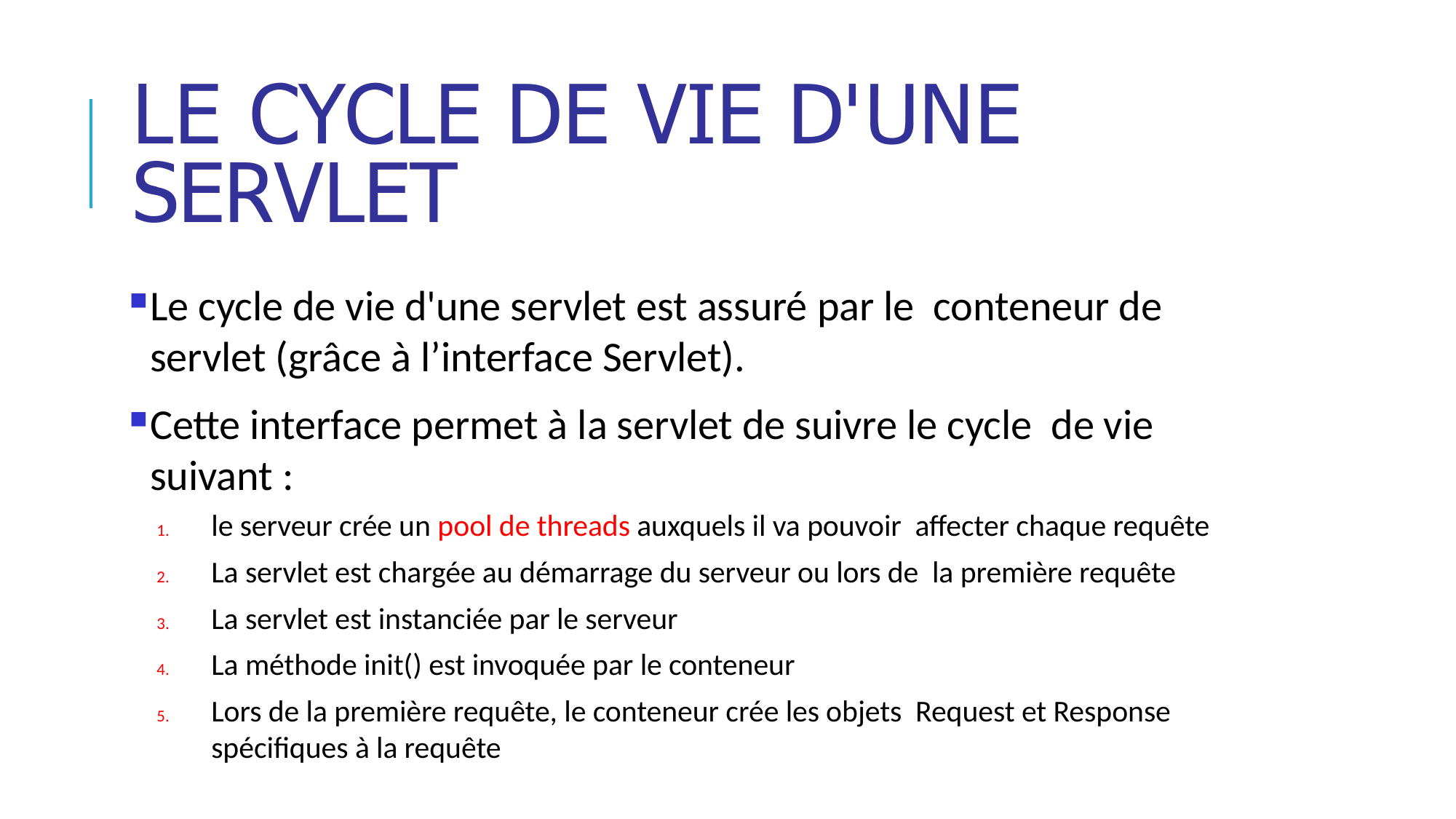

# Le cycle de vie d'une servlet
Le cycle de vie d'une servlet est assuré par le  conteneur de servlet (grâce à l’interface Servlet).
Cette interface permet à la servlet de suivre le cycle  de vie suivant :
le serveur crée un pool de threads auxquels il va pouvoir  affecter chaque requête
La servlet est chargée au démarrage du serveur ou lors de  la première requête
La servlet est instanciée par le serveur
La méthode init() est invoquée par le conteneur
Lors de la première requête, le conteneur crée les objets  Request et Response spécifiques à la requête